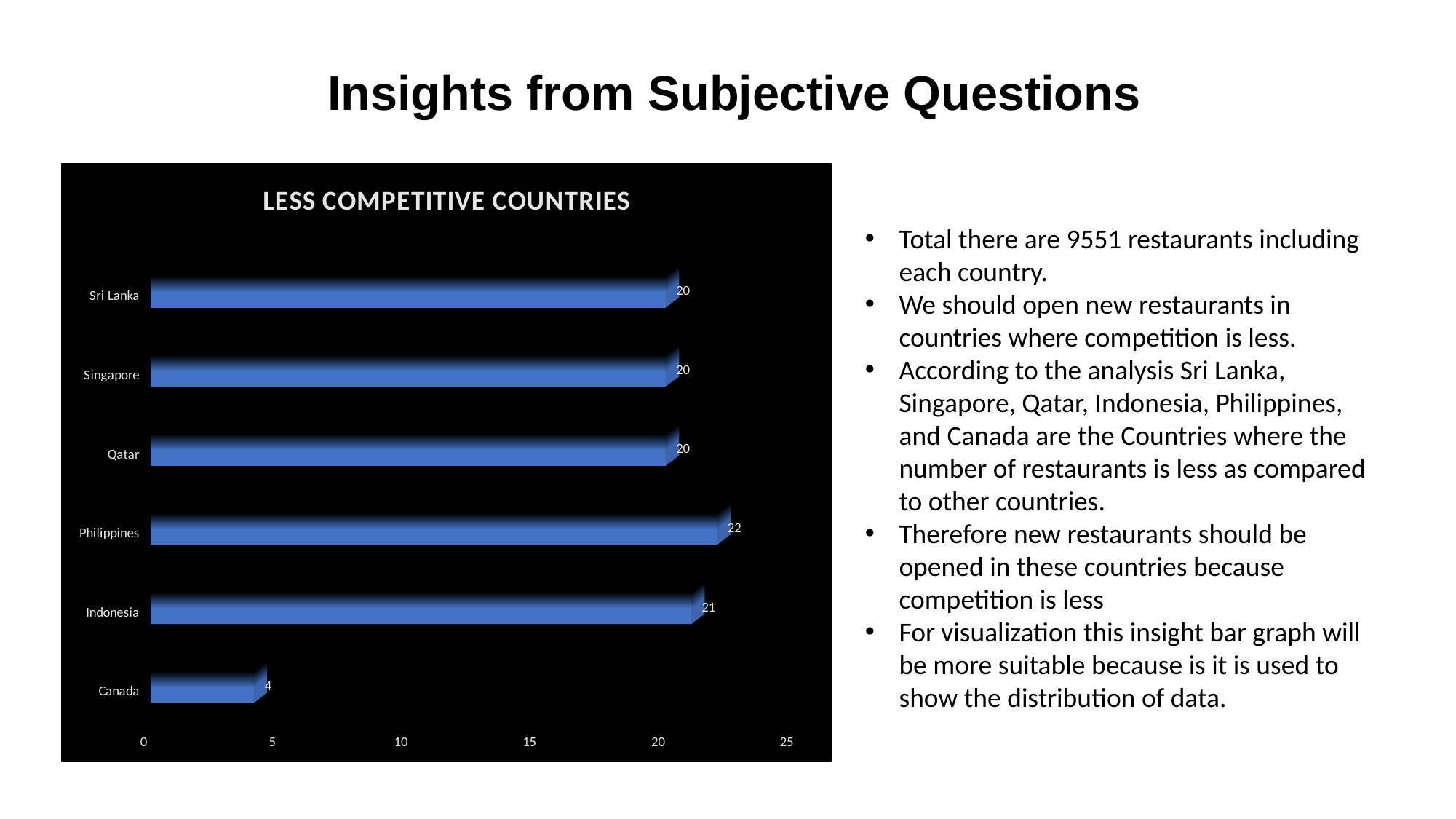

# Insights from Subjective Questions

[unsupported chart]

Total there are 9551 restaurants including each country.
We should open new restaurants in countries where competition is less.
According to the analysis Sri Lanka, Singapore, Qatar, Indonesia, Philippines, and Canada are the Countries where the number of restaurants is less as compared to other countries.
Therefore new restaurants should be opened in these countries because competition is less
For visualization this insight bar graph will be more suitable because is it is used to show the distribution of data.

.